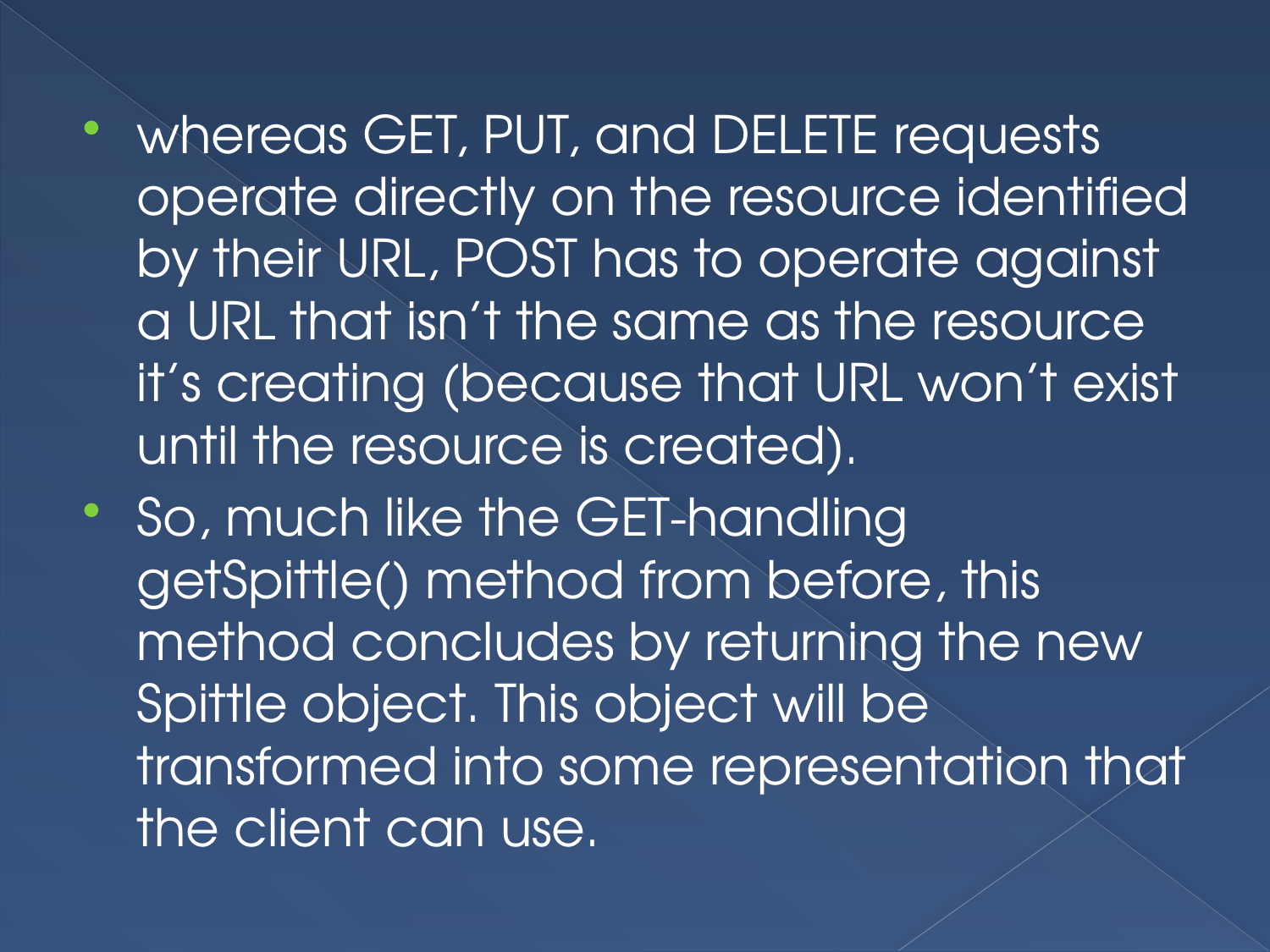

whereas GET, PUT, and DELETE requests operate directly on the resource identified by their URL, POST has to operate against a URL that isn’t the same as the resource it’s creating (because that URL won’t exist until the resource is created).
So, much like the GET-handling getSpittle() method from before, this method concludes by returning the new Spittle object. This object will be transformed into some representation that the client can use.